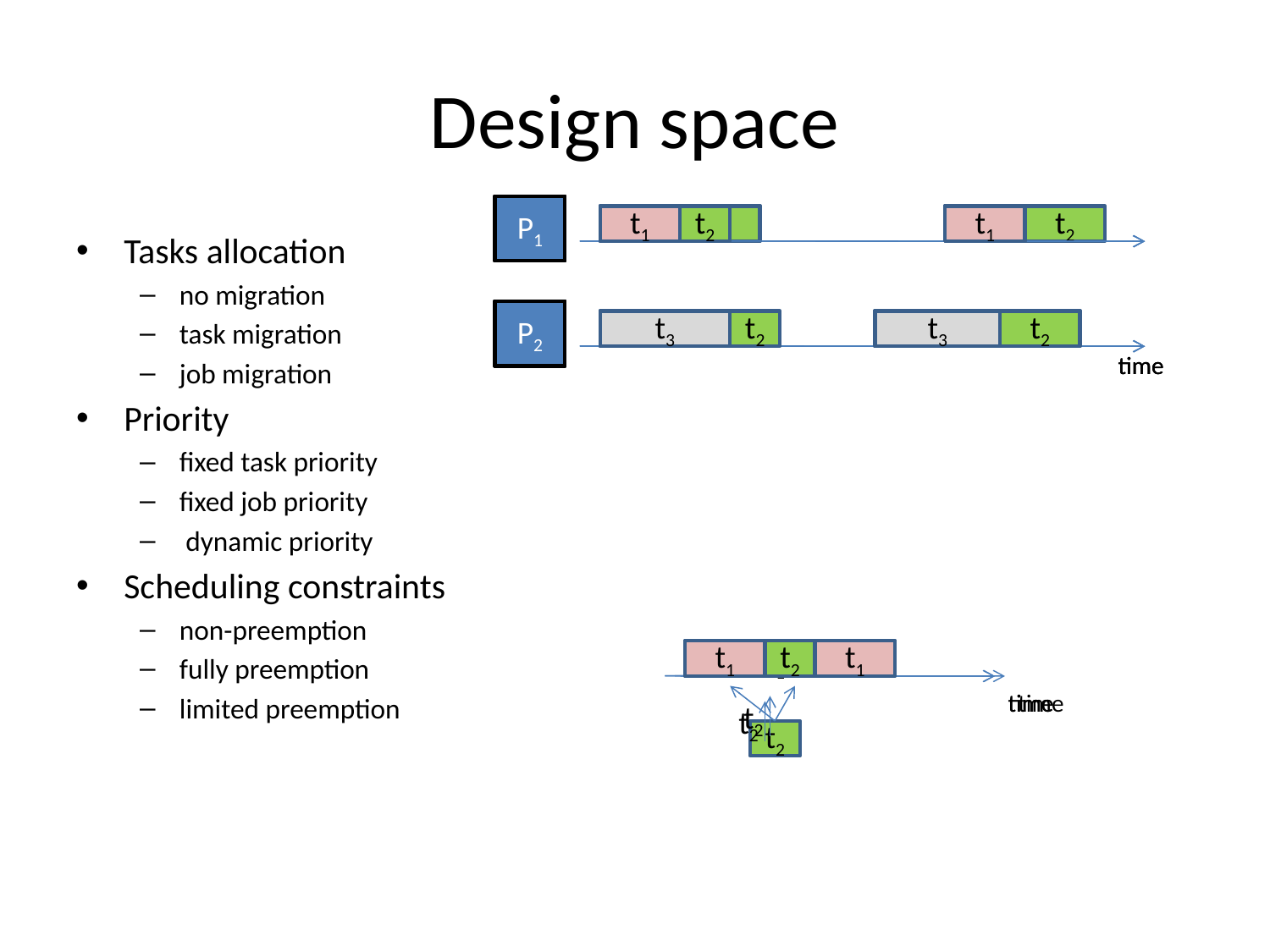

# Design space
P1
t1
t2
t1
t2
P2
t3
t3
time
P1
t1
t2
t1
P2
t3
t3
t2
time
P1
t1
t2
t1
P2
t3
t3
time
t2
t2
Tasks allocation
no migration
task migration
job migration
Priority
fixed task priority
fixed job priority
 dynamic priority
Scheduling constraints
non-preemption
fully preemption
limited preemption

t1
t2
time
t2

t1
t2
t1
time
t2

t1
time
t2